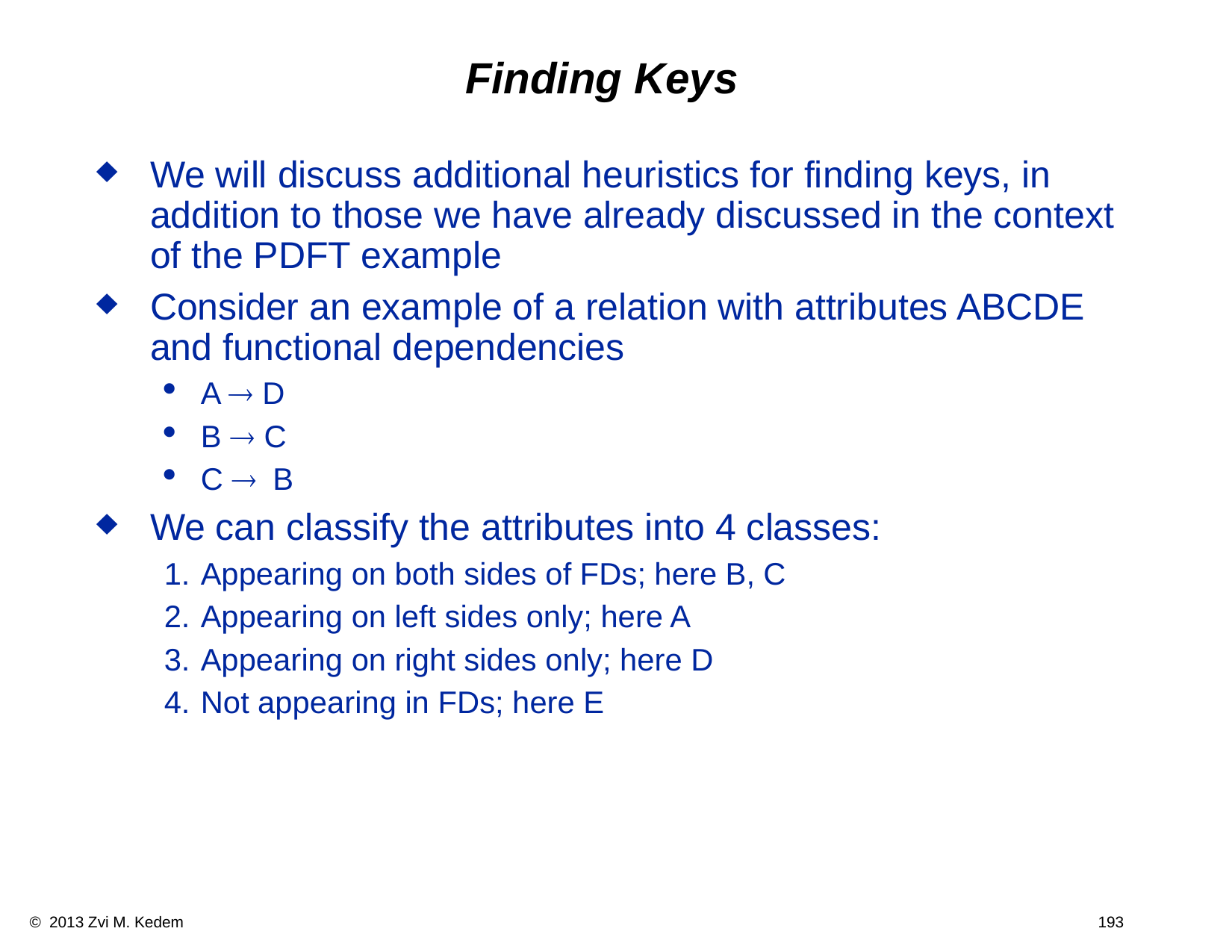

# Finding Keys
We will discuss additional heuristics for finding keys, in addition to those we have already discussed in the context of the PDFT example
Consider an example of a relation with attributes ABCDE and functional dependencies
A → D
B → C
C → B
We can classify the attributes into 4 classes:
Appearing on both sides of FDs; here B, C
Appearing on left sides only; here A
Appearing on right sides only; here D
Not appearing in FDs; here E